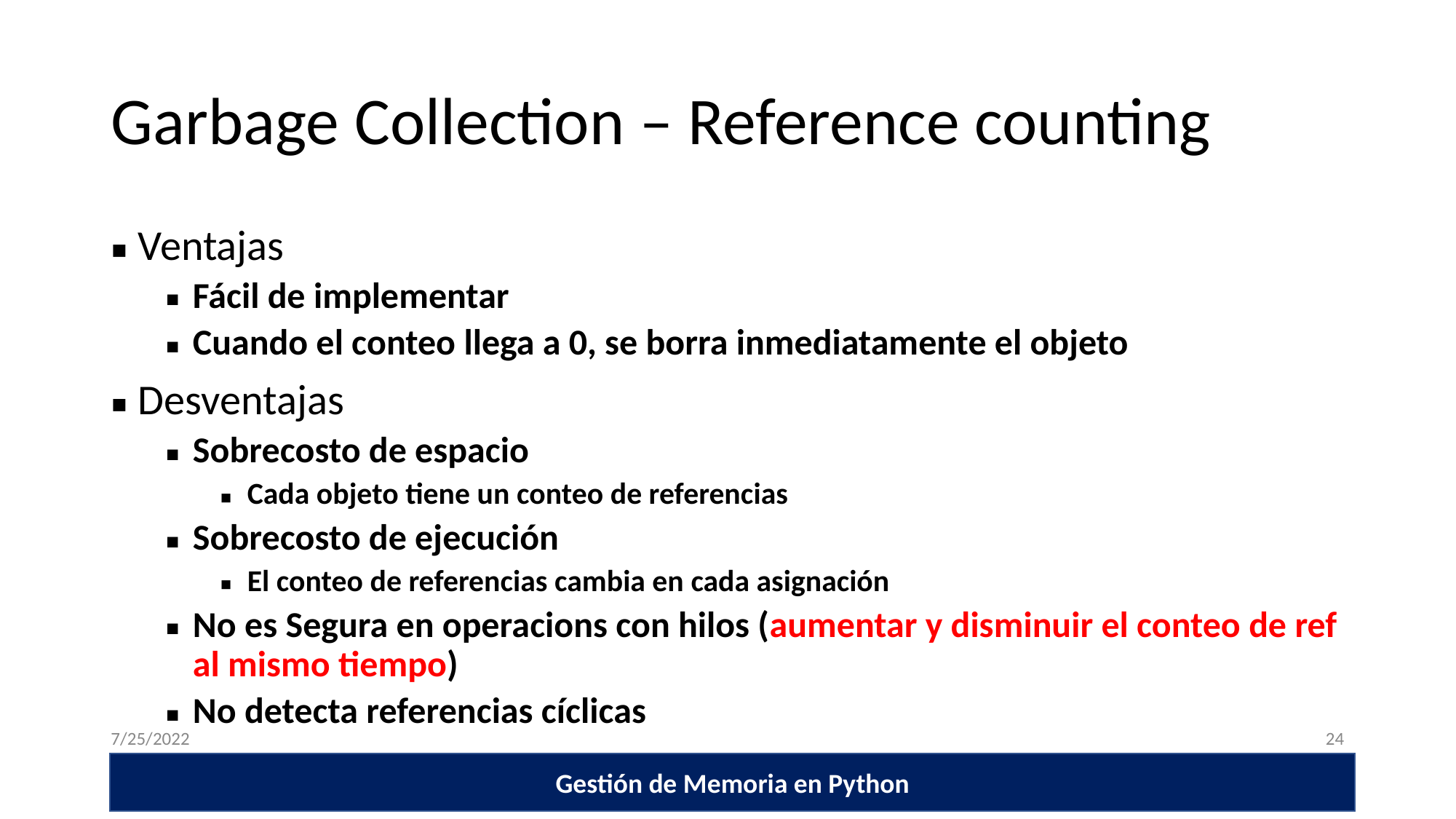

# Garbage Collection – Reference counting
Ventajas
Fácil de implementar
Cuando el conteo llega a 0, se borra inmediatamente el objeto
Desventajas
Sobrecosto de espacio
Cada objeto tiene un conteo de referencias
Sobrecosto de ejecución
El conteo de referencias cambia en cada asignación
No es Segura en operacions con hilos (aumentar y disminuir el conteo de ref al mismo tiempo)
No detecta referencias cíclicas
7/25/2022
24
Gestión de Memoria en Python